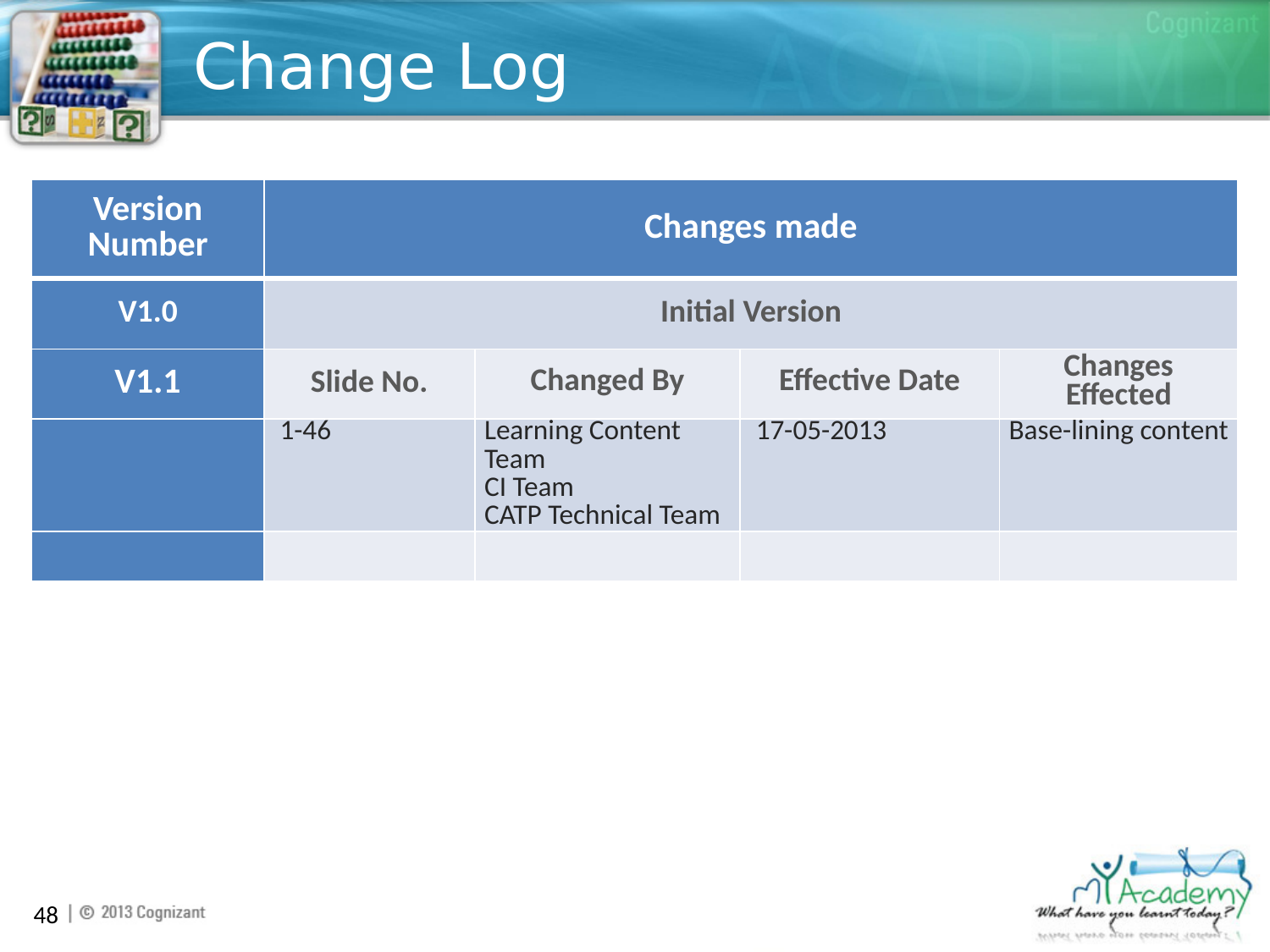

# Change Log
| Version Number | Changes made |  |  |  |
| --- | --- | --- | --- | --- |
| V1.0 | Initial Version |  |  |  |
| V1.1 | Slide No. | Changed By | Effective Date | Changes Effected |
|  | 1-46 | Learning Content Team CI Team CATP Technical Team | 17-05-2013 | Base-lining content |
|  |  |  |  |  |

48